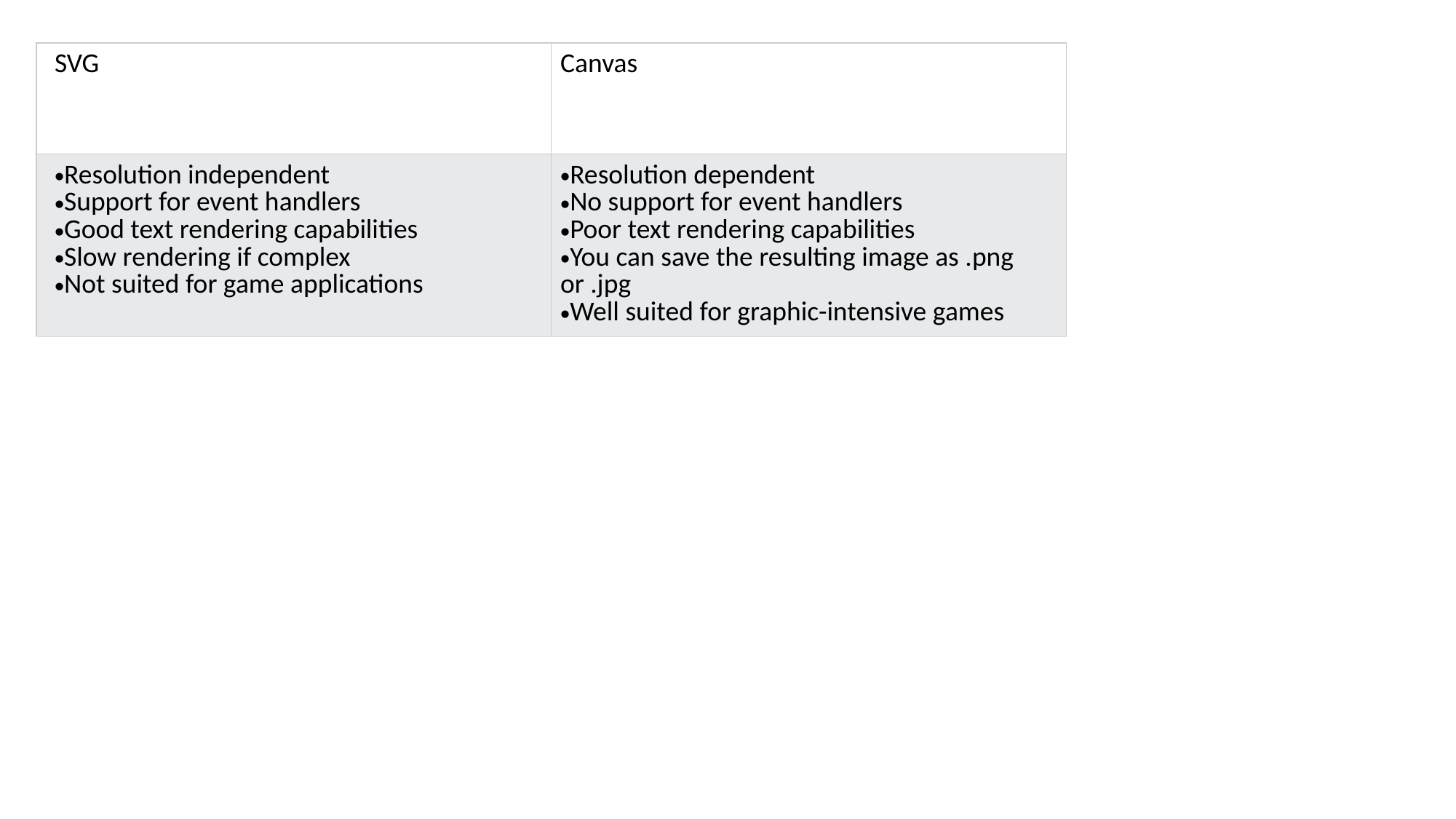

| SVG | Canvas |
| --- | --- |
| Resolution independent Support for event handlers Good text rendering capabilities Slow rendering if complex Not suited for game applications | Resolution dependent No support for event handlers Poor text rendering capabilities You can save the resulting image as .png or .jpg Well suited for graphic-intensive games |